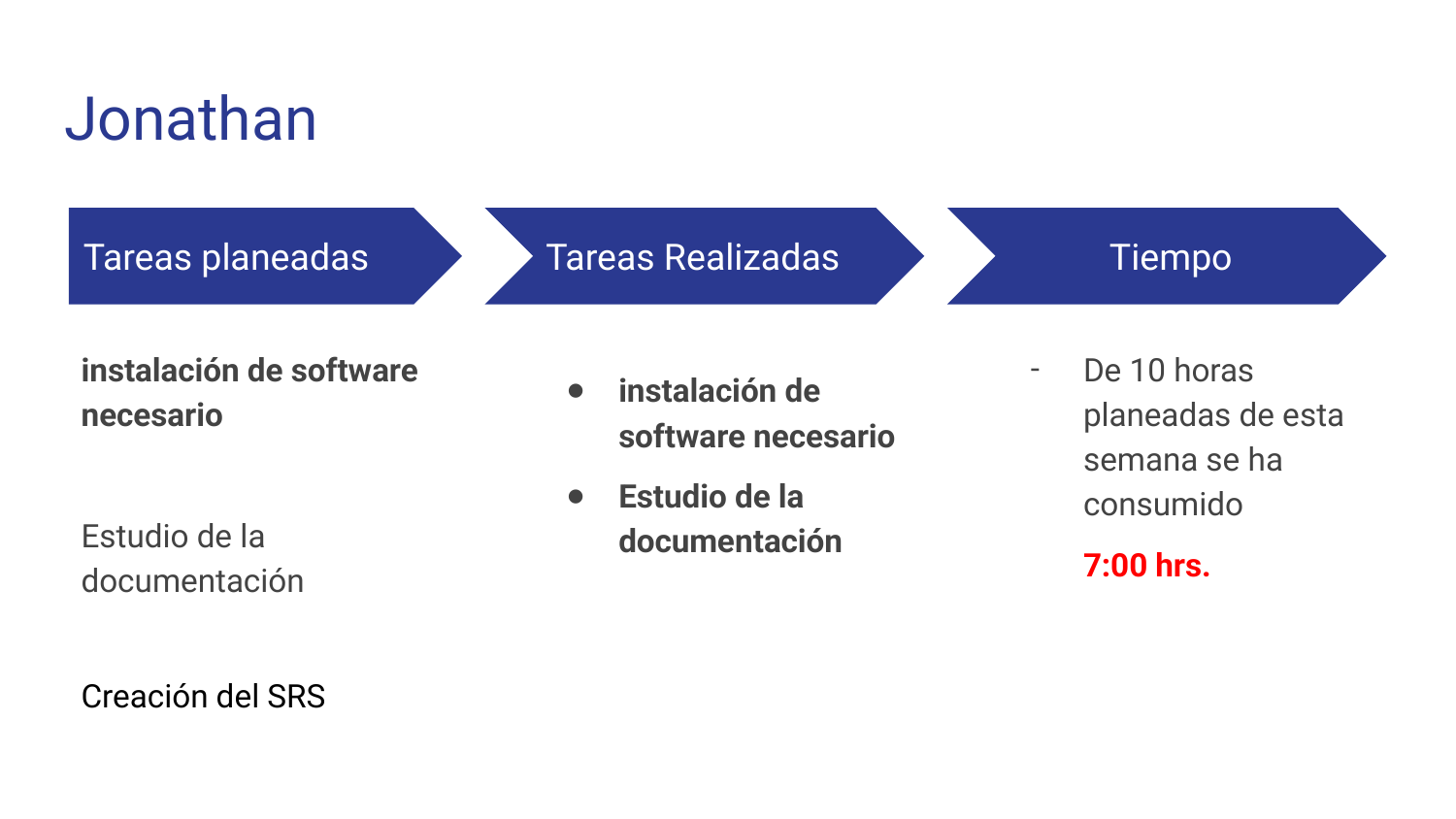

# Jonathan

Tareas planeadas
Tareas Realizadas
Tiempo
instalación de software necesario

Estudio de la documentación

Creación del SRS

De 10 horas planeadas de esta semana se ha consumido
7:00 hrs.

instalación de software necesario
Estudio de la documentación